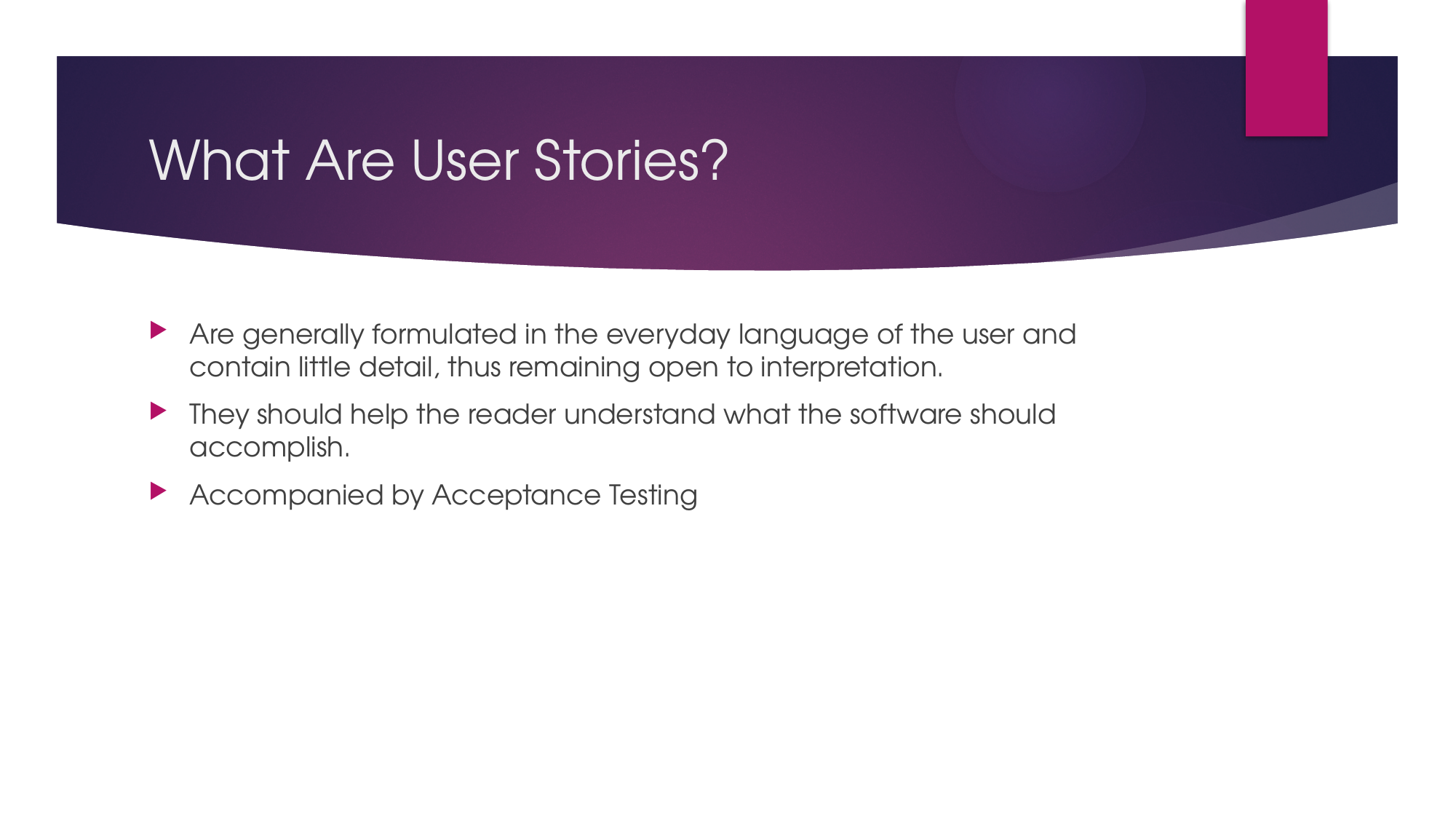

# What Are User Stories?
Are generally formulated in the everyday language of the user and contain little detail, thus remaining open to interpretation.
They should help the reader understand what the software should accomplish.
Accompanied by Acceptance Testing